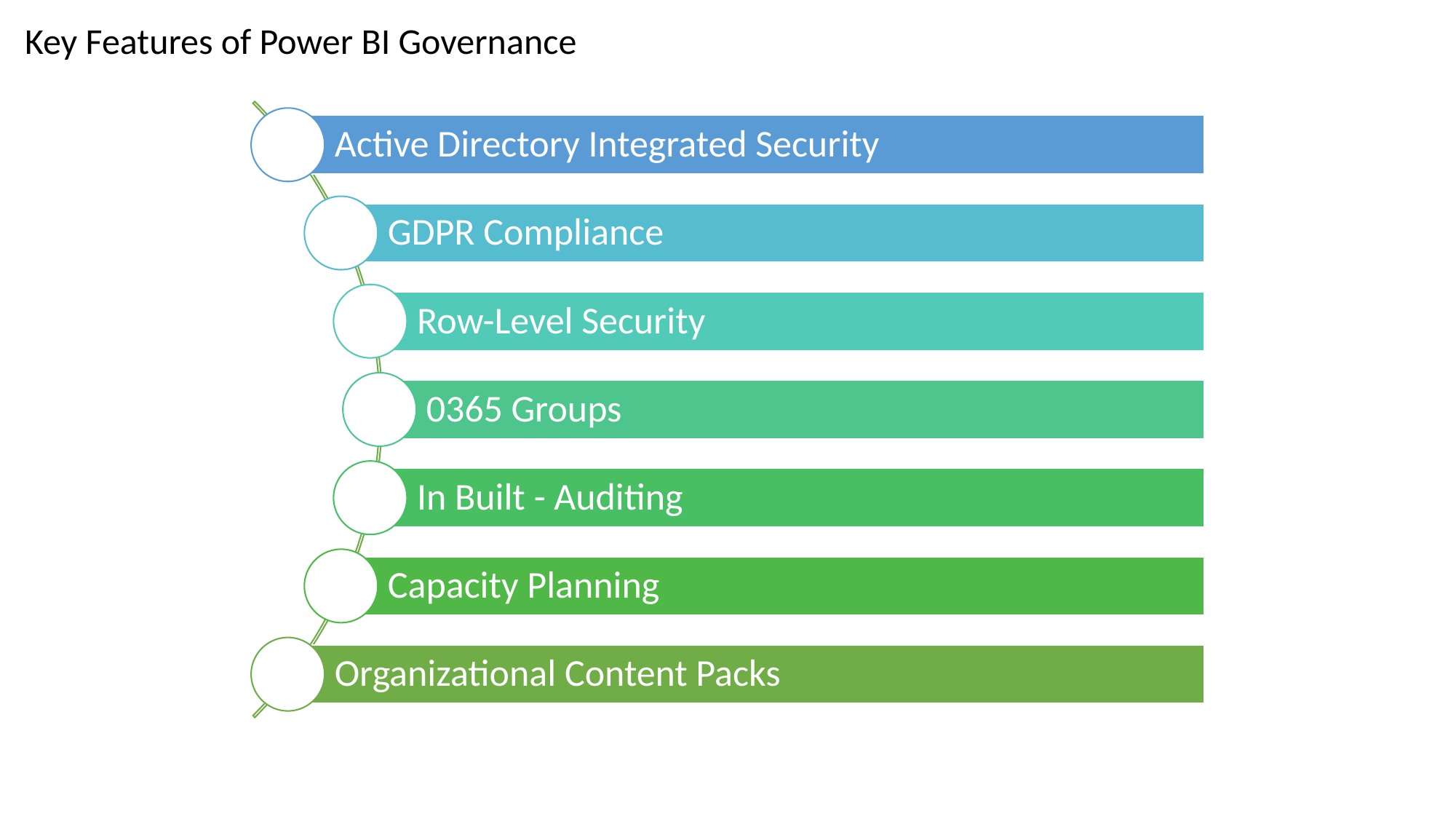

Key Features of Power BI Governance
Active Directory Integrated Security
GDPR Compliance
Row-Level Security
0365 Groups
In Built - Auditing
Capacity Planning
Organizational Content Packs